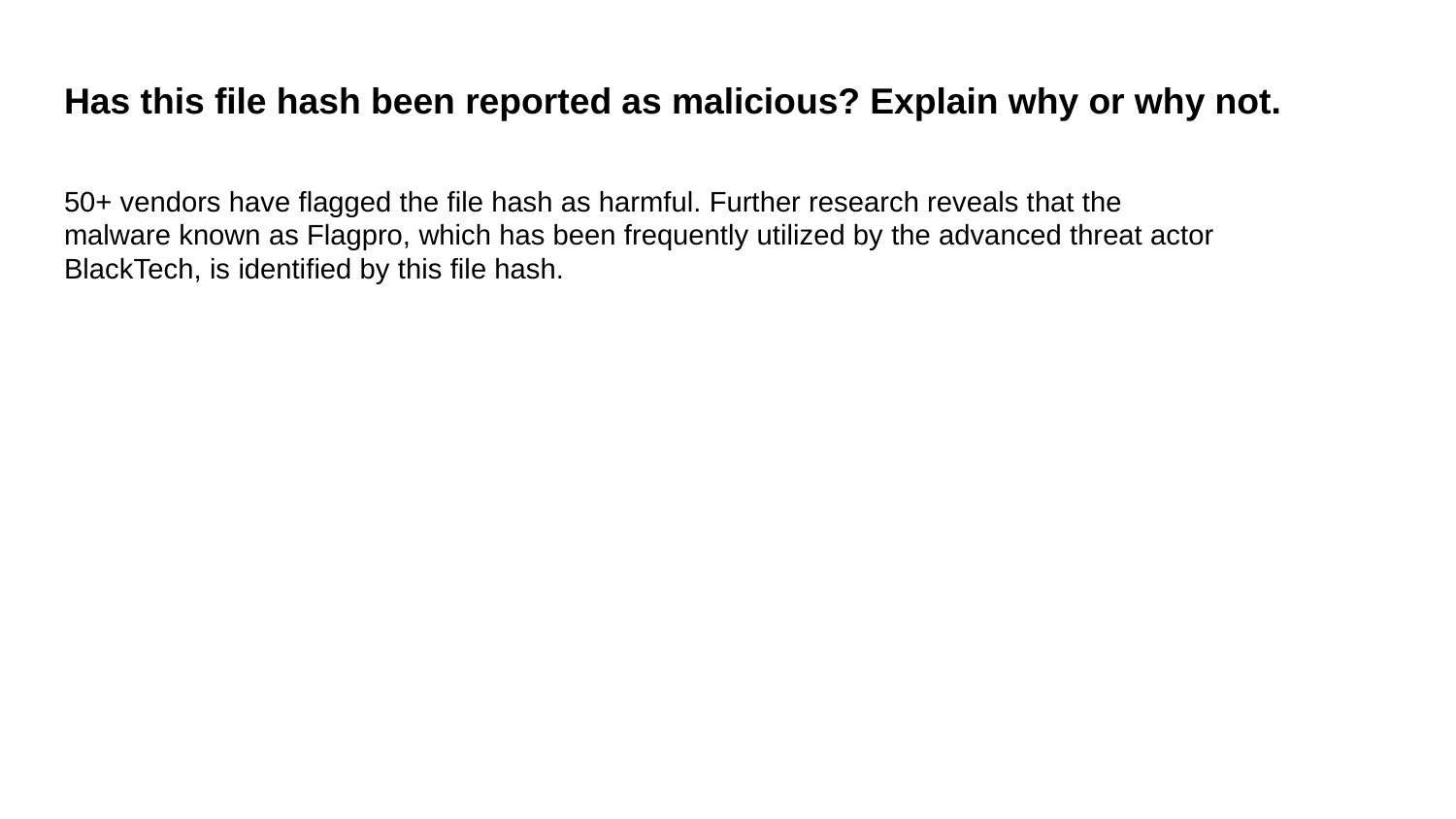

Has this file hash been reported as malicious? Explain why or why not.

50+ vendors have flagged the file hash as harmful. Further research reveals that the malware known as Flagpro, which has been frequently utilized by the advanced threat actor BlackTech, is identified by this file hash.